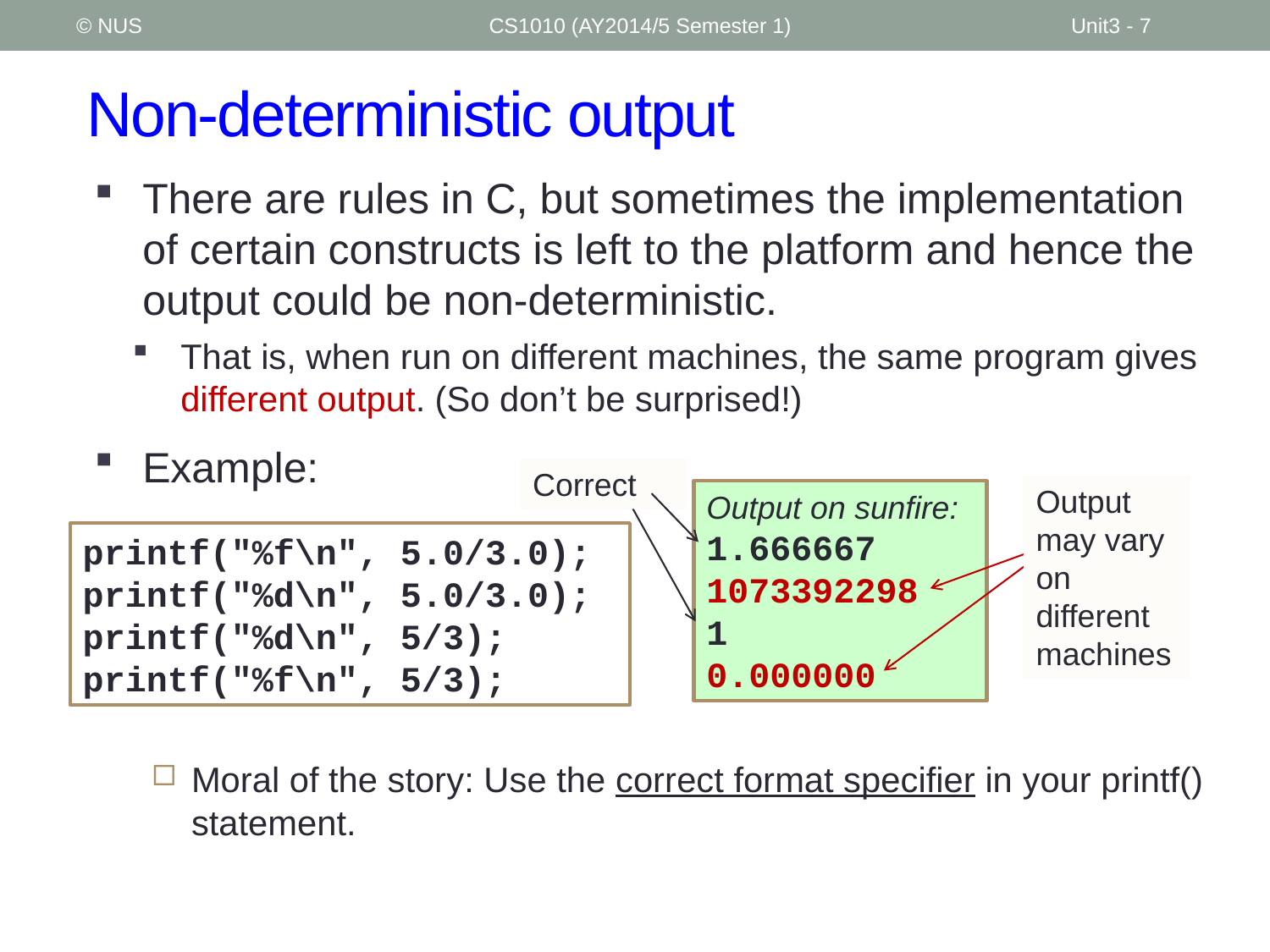

© NUS
CS1010 (AY2014/5 Semester 1)
Unit3 - 7
# Non-deterministic output
There are rules in C, but sometimes the implementation of certain constructs is left to the platform and hence the output could be non-deterministic.
That is, when run on different machines, the same program gives different output. (So don’t be surprised!)
Example:
Correct
Output may vary on different machines
Output on sunfire:
1.666667
1073392298
1
0.000000
printf("%f\n", 5.0/3.0);
printf("%d\n", 5.0/3.0);
printf("%d\n", 5/3);
printf("%f\n", 5/3);
Moral of the story: Use the correct format specifier in your printf() statement.